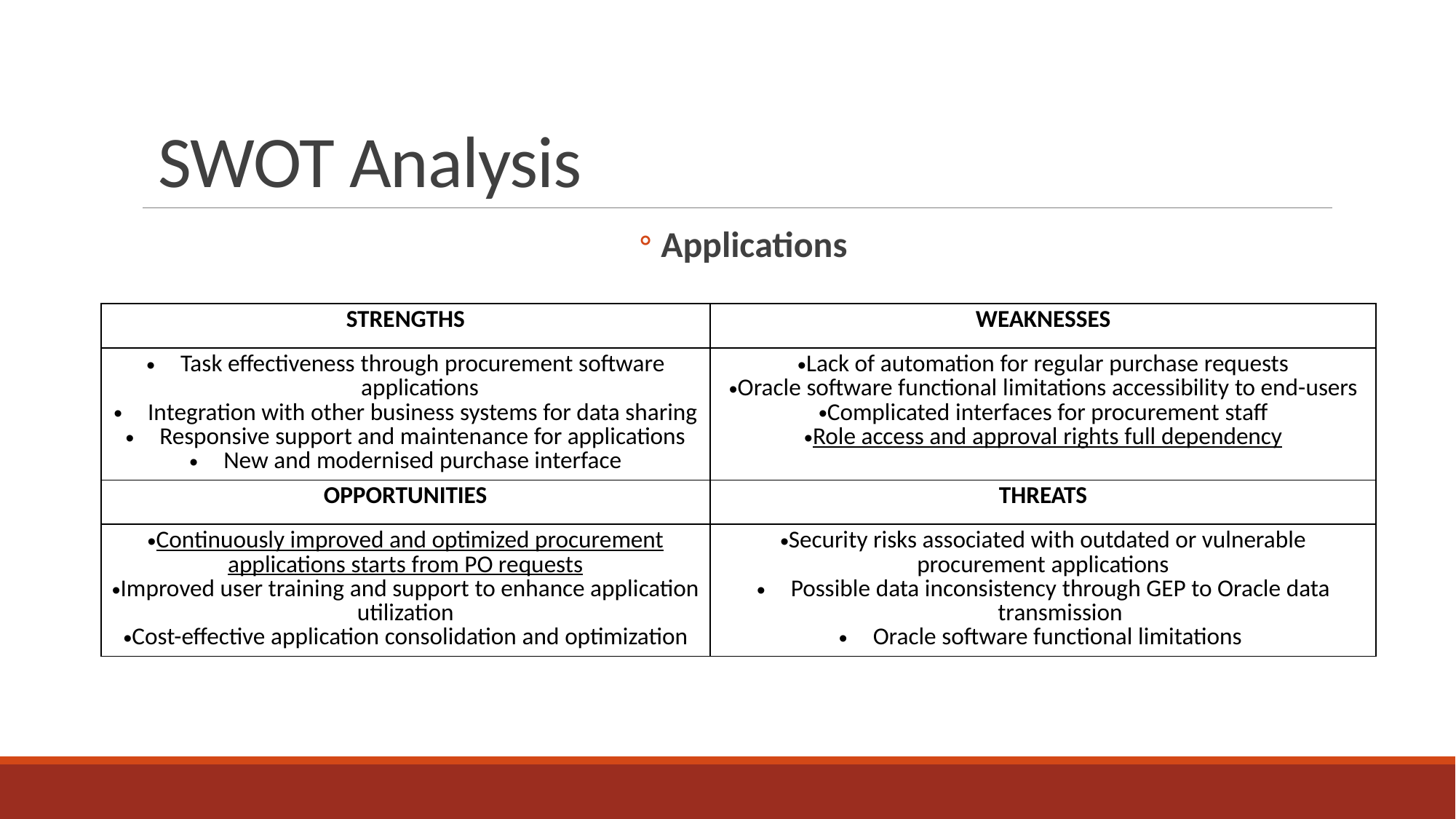

# SWOT Analysis
Applications
| STRENGTHS | WEAKNESSES |
| --- | --- |
| Task effectiveness through procurement software applications  Integration with other business systems for data sharing Responsive support and maintenance for applications New and modernised purchase interface | Lack of automation for regular purchase requests Oracle software functional limitations accessibility to end-users Complicated interfaces for procurement staff Role access and approval rights full dependency |
| OPPORTUNITIES | THREATS |
| Continuously improved and optimized procurement applications starts from PO requests Improved user training and support to enhance application utilization Cost-effective application consolidation and optimization | Security risks associated with outdated or vulnerable procurement applications Possible data inconsistency through GEP to Oracle data transmission Oracle software functional limitations |